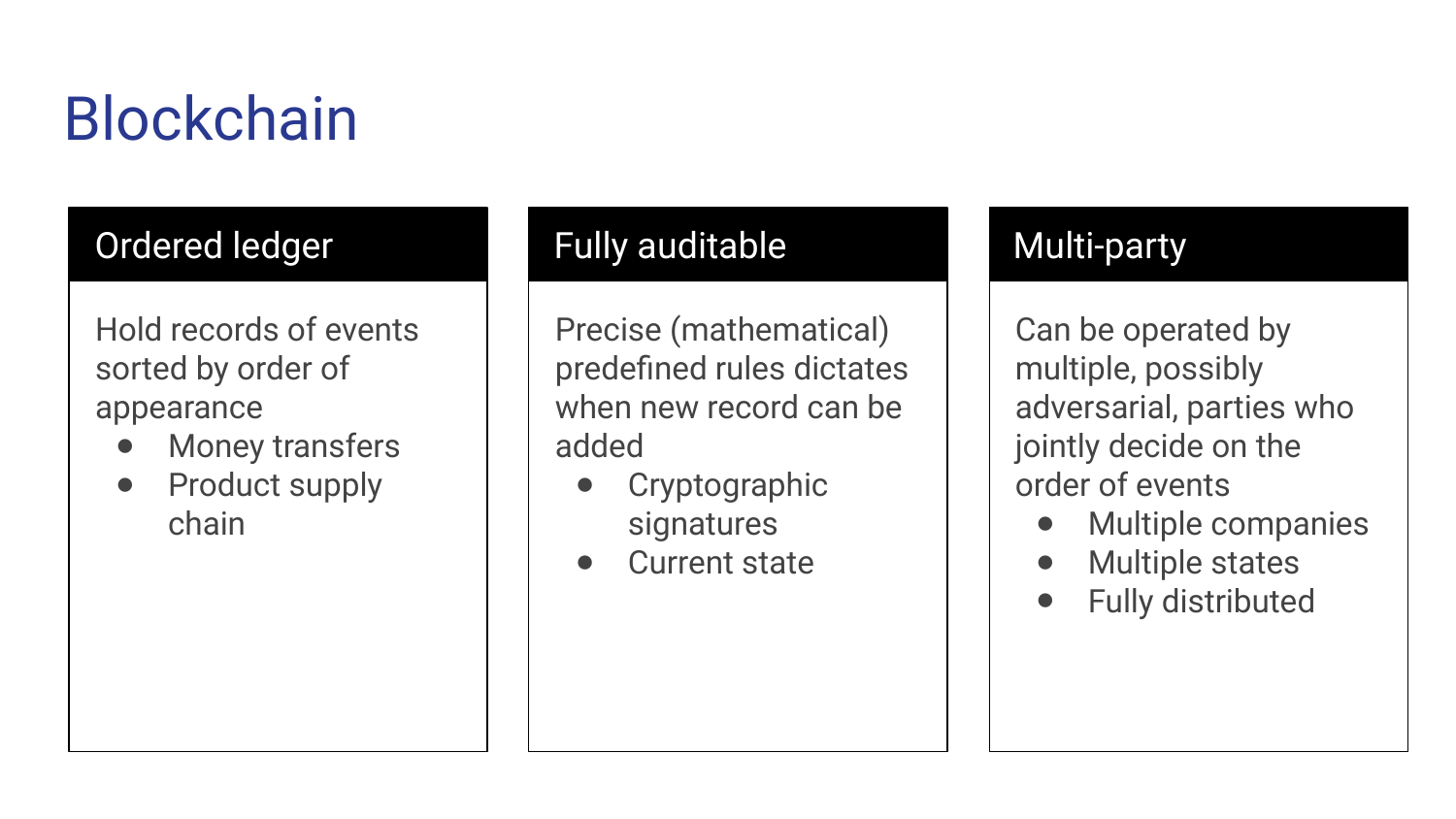

Blockchain

Ordered ledger

Fully auditable

Multi-party
Hold records of events sorted by order of appearance
Money transfers
Product supply chain
Precise (mathematical) predefined rules dictates when new record can be added
Cryptographic signatures
Current state
Can be operated by multiple, possibly adversarial, parties who jointly decide on the order of events
Multiple companies
Multiple states
Fully distributed